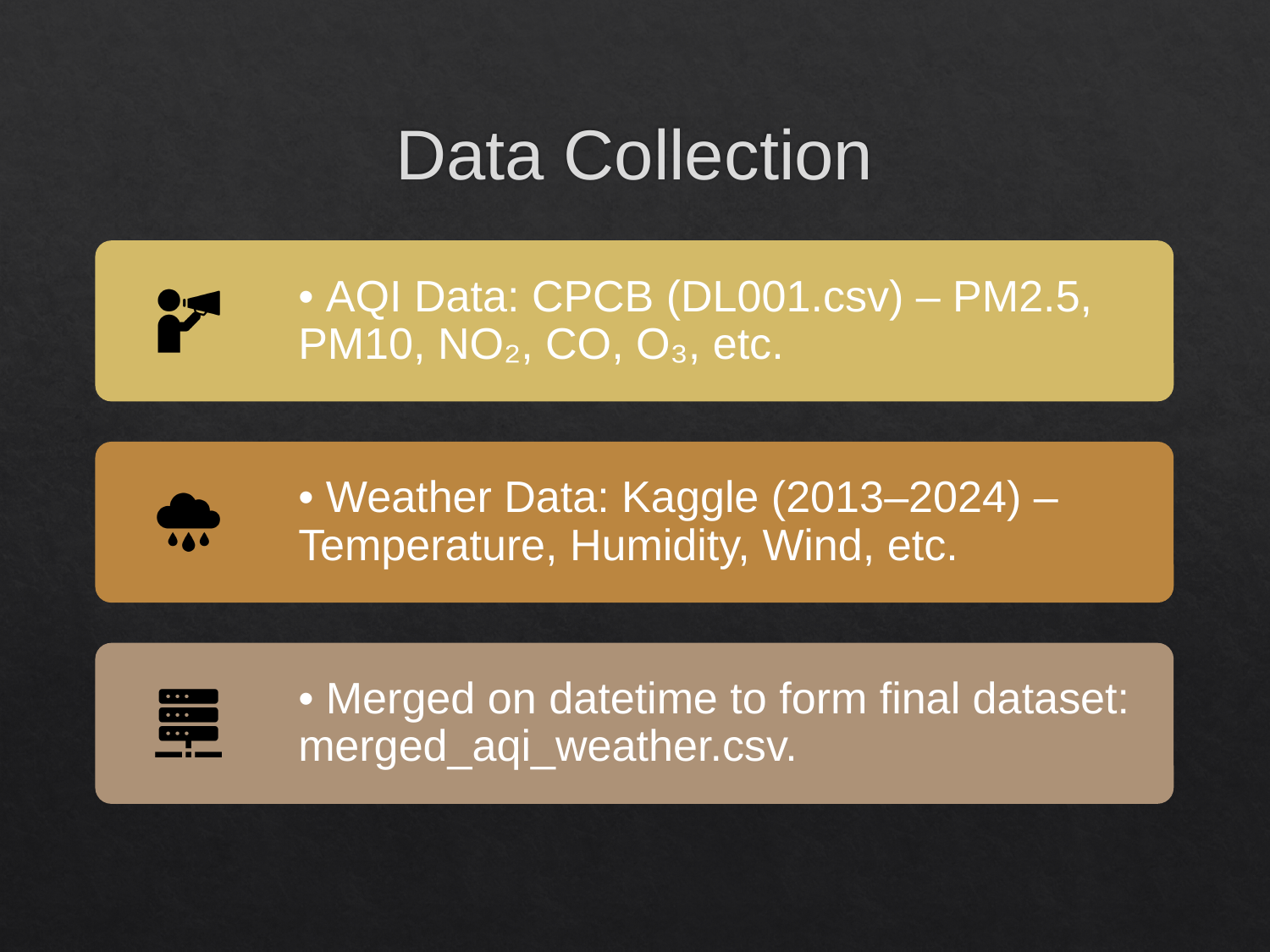

# Data Collection
• AQI Data: CPCB (DL001.csv) – PM2.5, PM10, NO₂, CO, O₃, etc.
• Weather Data: Kaggle (2013–2024) – Temperature, Humidity, Wind, etc.
• Merged on datetime to form final dataset: merged_aqi_weather.csv.